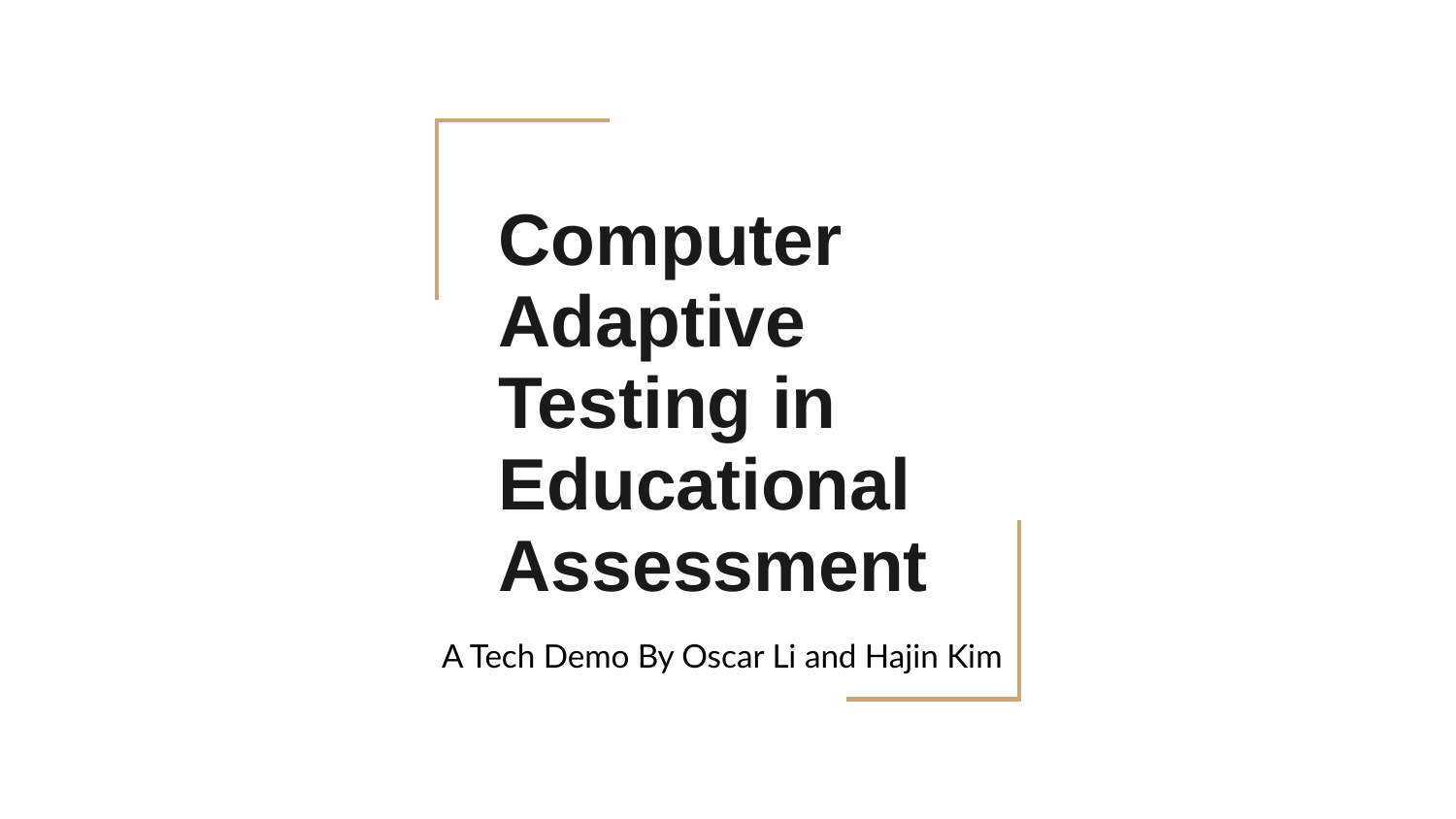

# Computer
Adaptive Testing in
Educational Assessment
A Tech Demo By Oscar Li and Hajin Kim